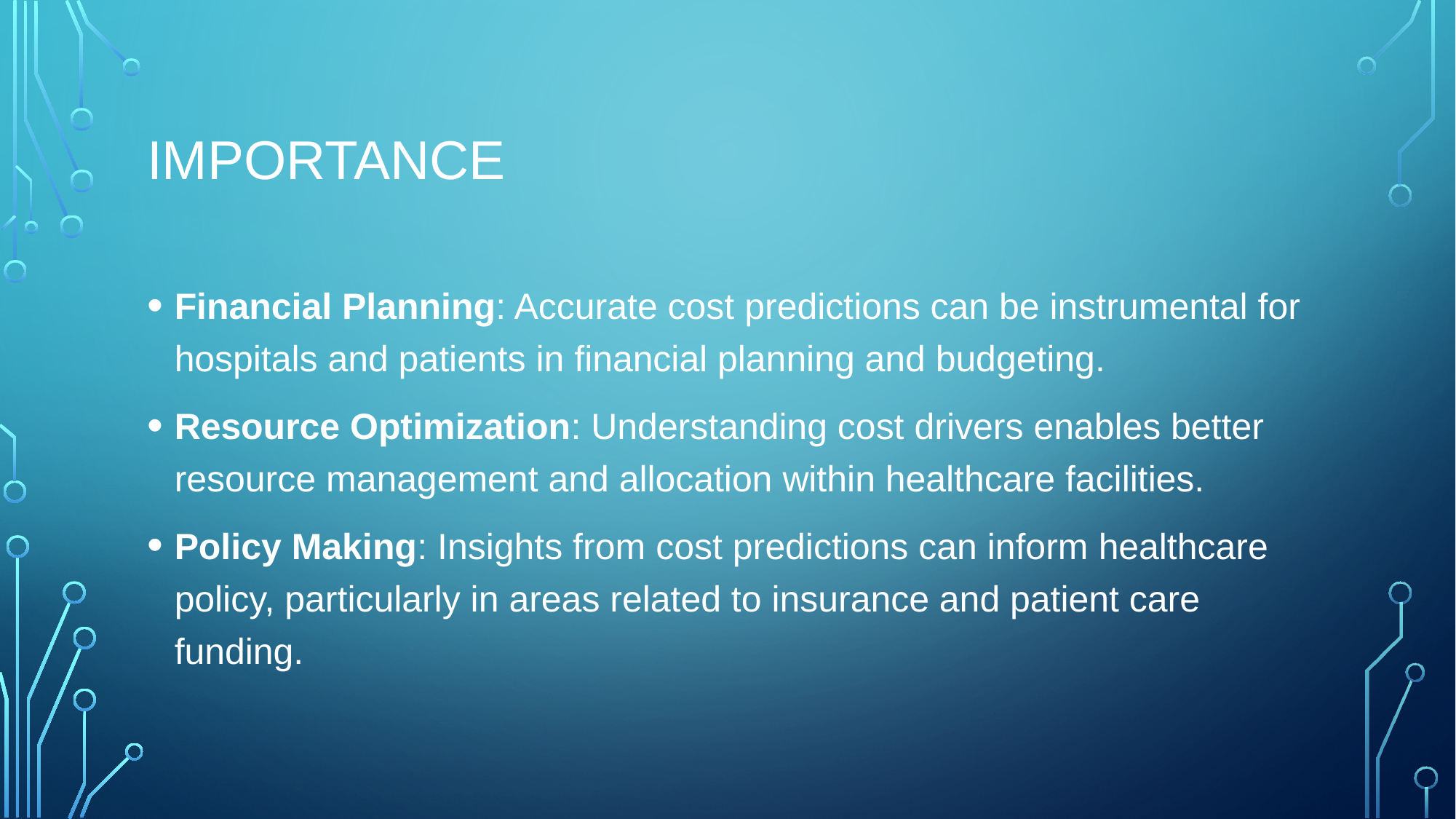

# Importance
Financial Planning: Accurate cost predictions can be instrumental for hospitals and patients in financial planning and budgeting.
Resource Optimization: Understanding cost drivers enables better resource management and allocation within healthcare facilities.
Policy Making: Insights from cost predictions can inform healthcare policy, particularly in areas related to insurance and patient care funding.